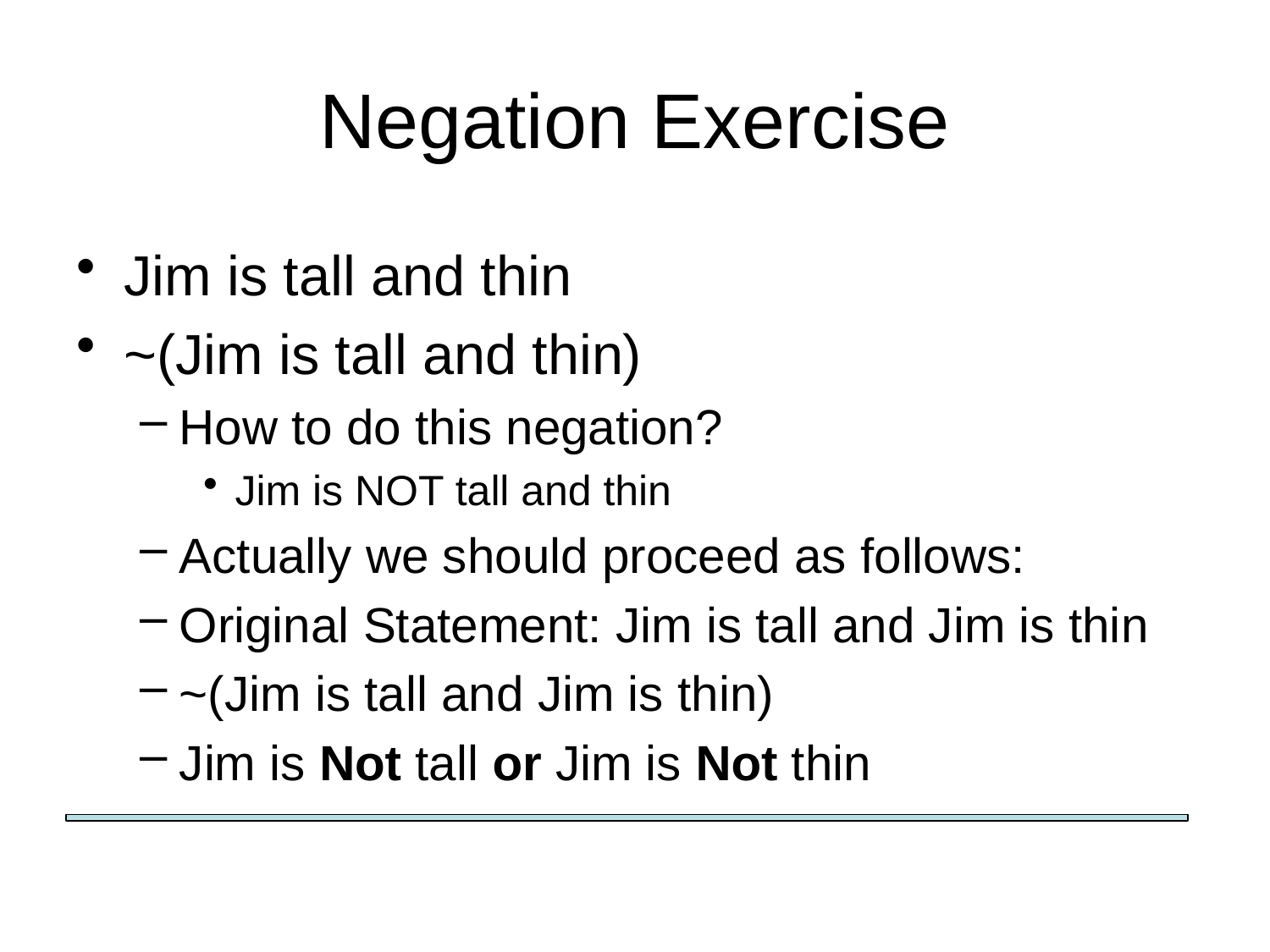

# Negation Exercise
Jim is tall and thin
~(Jim is tall and thin)
How to do this negation?
Jim is NOT tall and thin
Actually we should proceed as follows:
Original Statement: Jim is tall and Jim is thin
~(Jim is tall and Jim is thin)
Jim is Not tall or Jim is Not thin